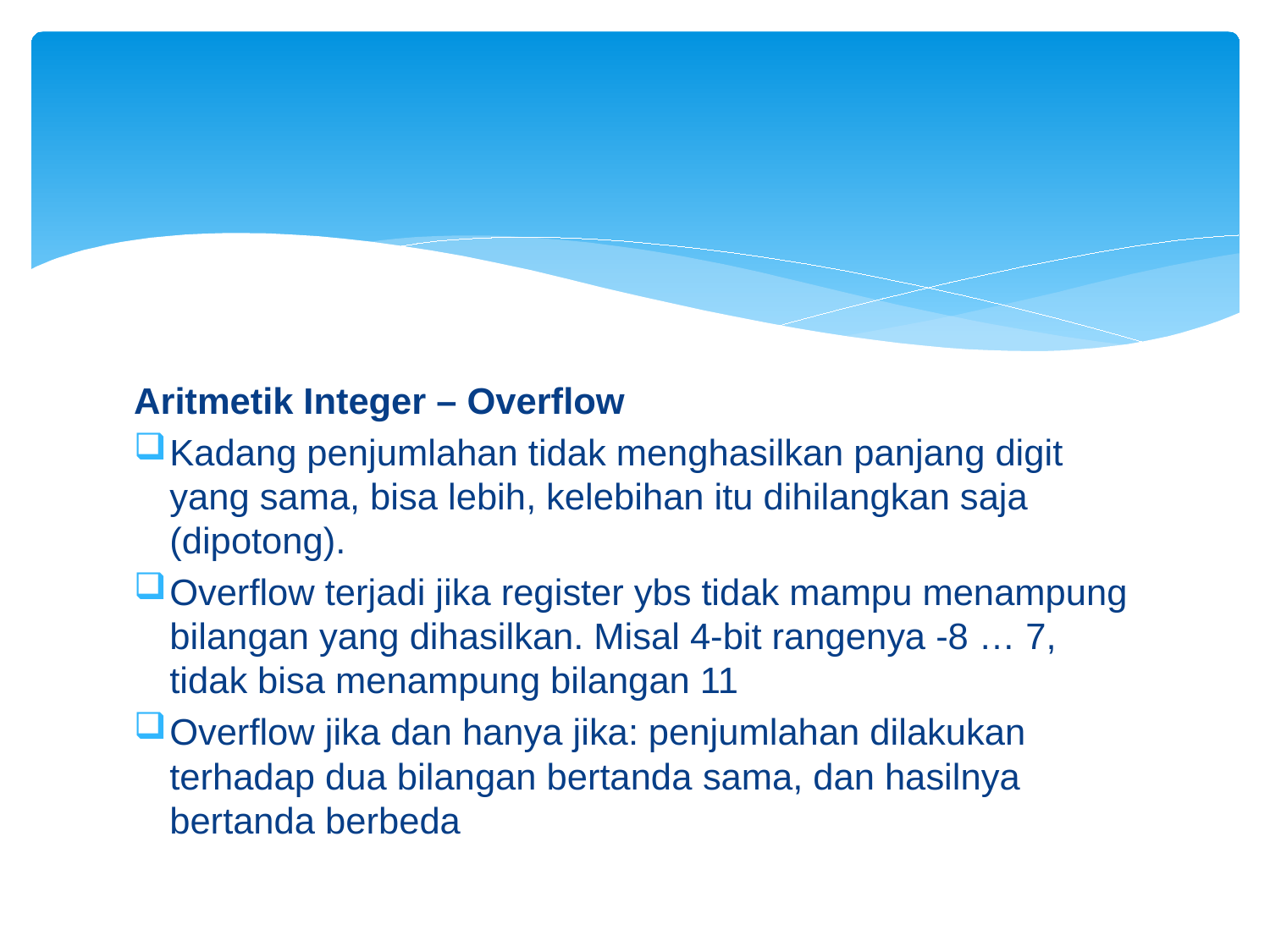

#
Aritmetik Integer – Overflow
Kadang penjumlahan tidak menghasilkan panjang digit yang sama, bisa lebih, kelebihan itu dihilangkan saja (dipotong).
Overflow terjadi jika register ybs tidak mampu menampung bilangan yang dihasilkan. Misal 4-bit rangenya -8 … 7, tidak bisa menampung bilangan 11
Overflow jika dan hanya jika: penjumlahan dilakukan terhadap dua bilangan bertanda sama, dan hasilnya bertanda berbeda